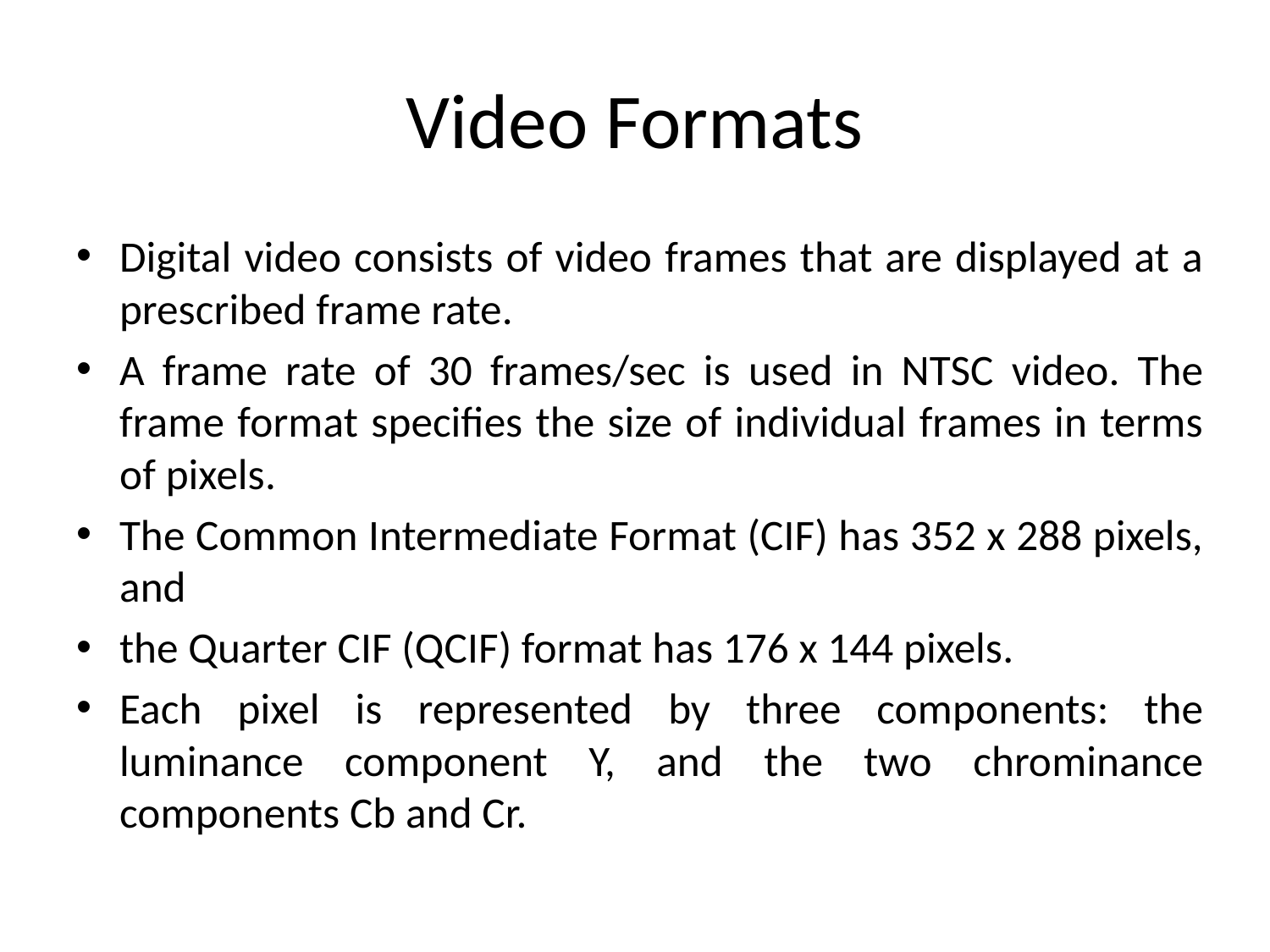

# Video Formats
Digital video consists of video frames that are displayed at a prescribed frame rate.
A frame rate of 30 frames/sec is used in NTSC video. The frame format specifies the size of individual frames in terms of pixels.
The Common Intermediate Format (CIF) has 352 x 288 pixels, and
the Quarter CIF (QCIF) format has 176 x 144 pixels.
Each pixel is represented by three components: the luminance component Y, and the two chrominance components Cb and Cr.